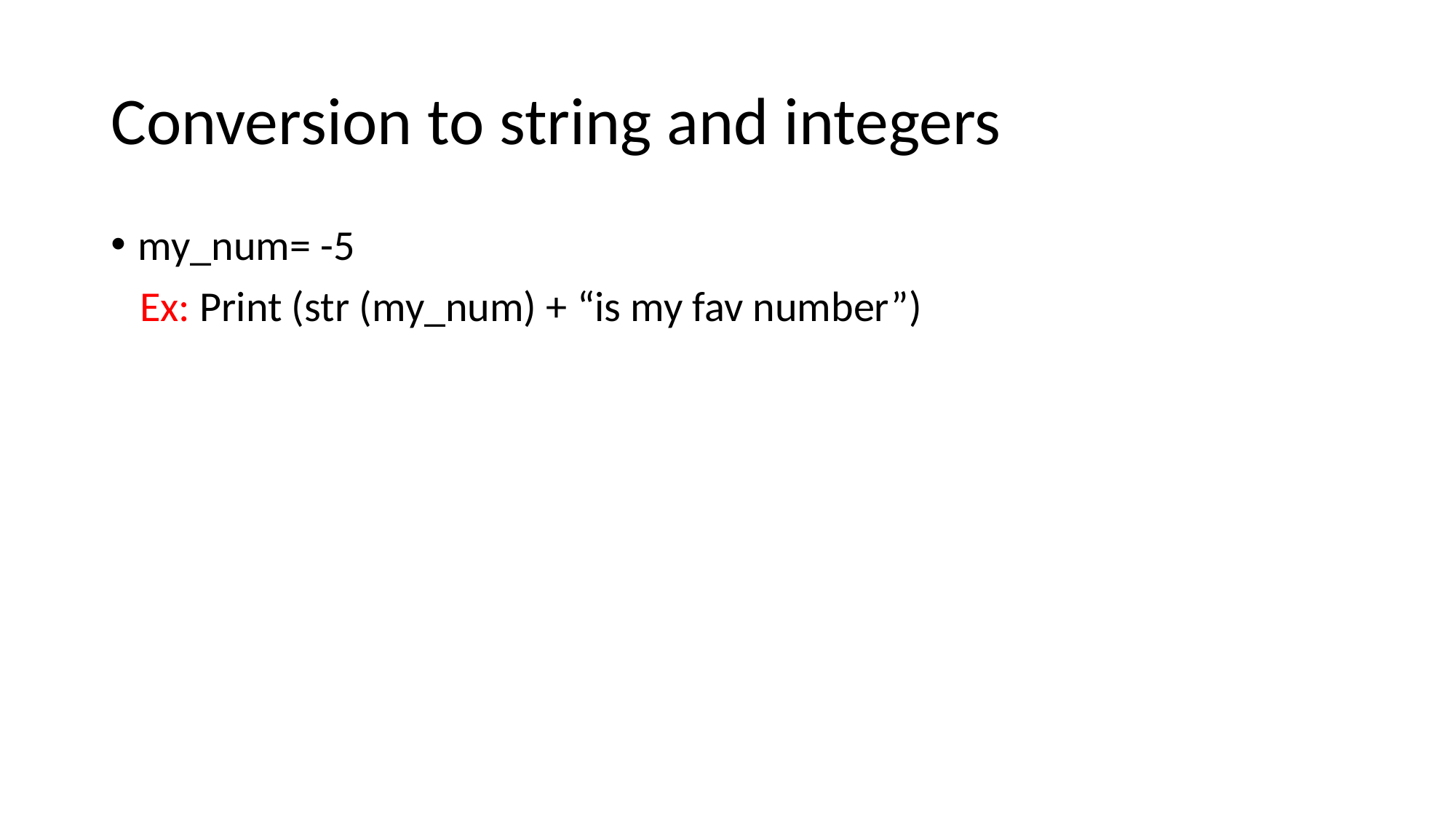

# Conversion to string and integers
my_num= -5
   Ex: Print (str (my_num) + “is my fav number”)